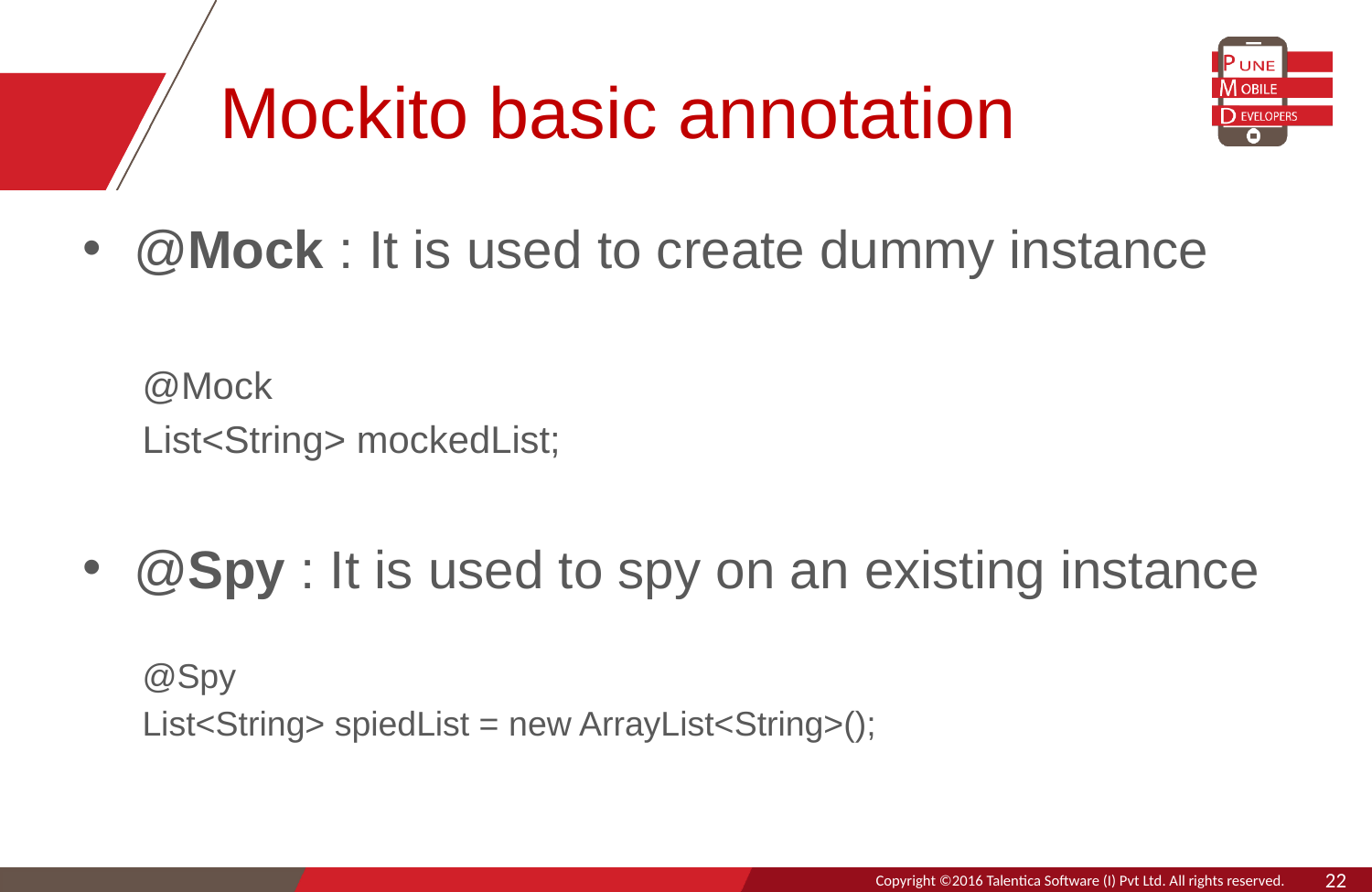

# Mockito basic annotation
@Mock : It is used to create dummy instance

@Mock
List<String> mockedList;

@Spy : It is used to spy on an existing instance

@Spy
List<String> spiedList = new ArrayList<String>();